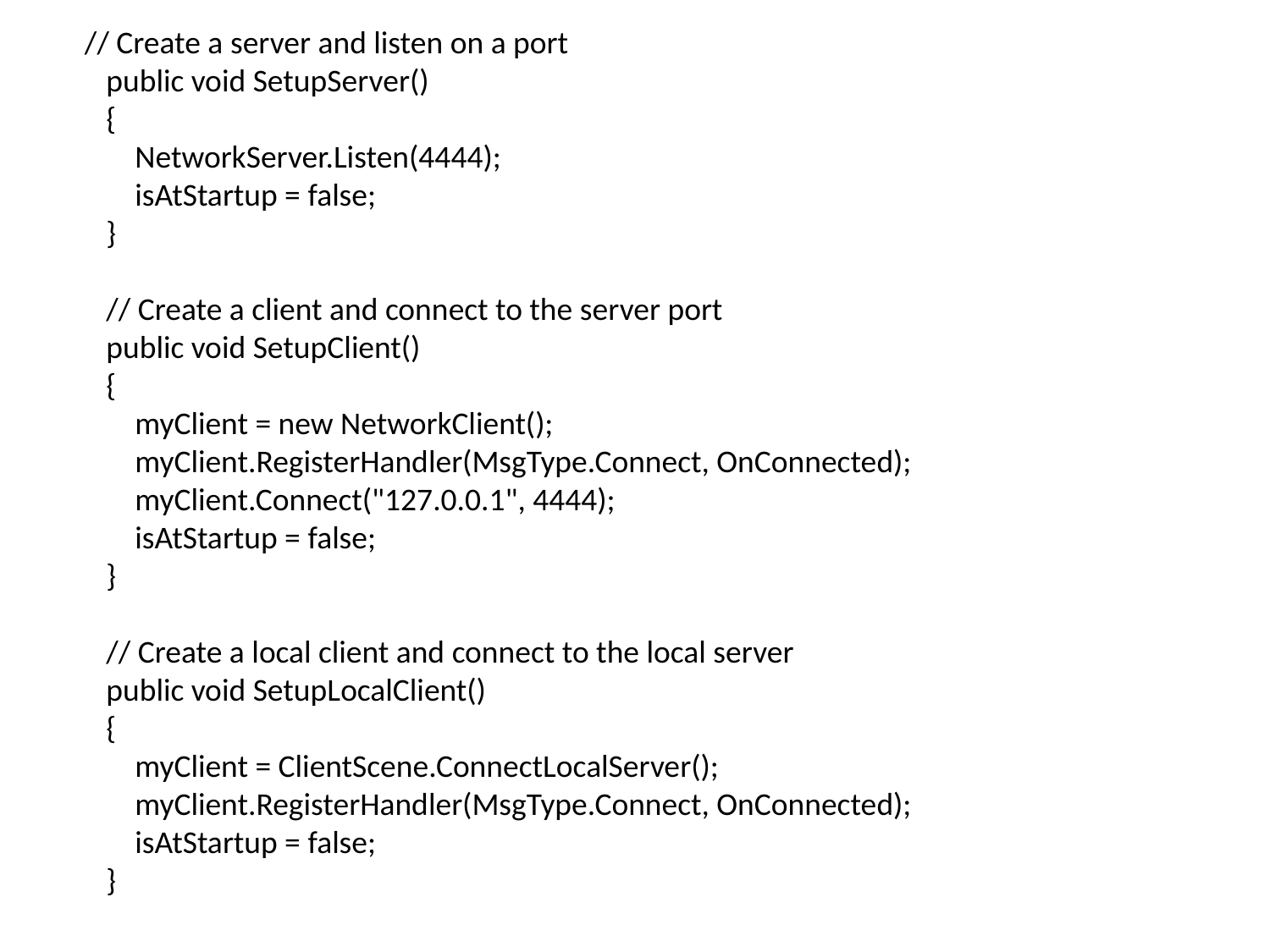

// Create a server and listen on a port
    public void SetupServer()
    {
        NetworkServer.Listen(4444);
        isAtStartup = false;
    }

    // Create a client and connect to the server port
    public void SetupClient()
    {
        myClient = new NetworkClient();
        myClient.RegisterHandler(MsgType.Connect, OnConnected);
        myClient.Connect("127.0.0.1", 4444);
        isAtStartup = false;
    }

    // Create a local client and connect to the local server
    public void SetupLocalClient()
    {
        myClient = ClientScene.ConnectLocalServer();
        myClient.RegisterHandler(MsgType.Connect, OnConnected);
        isAtStartup = false;
    }
#